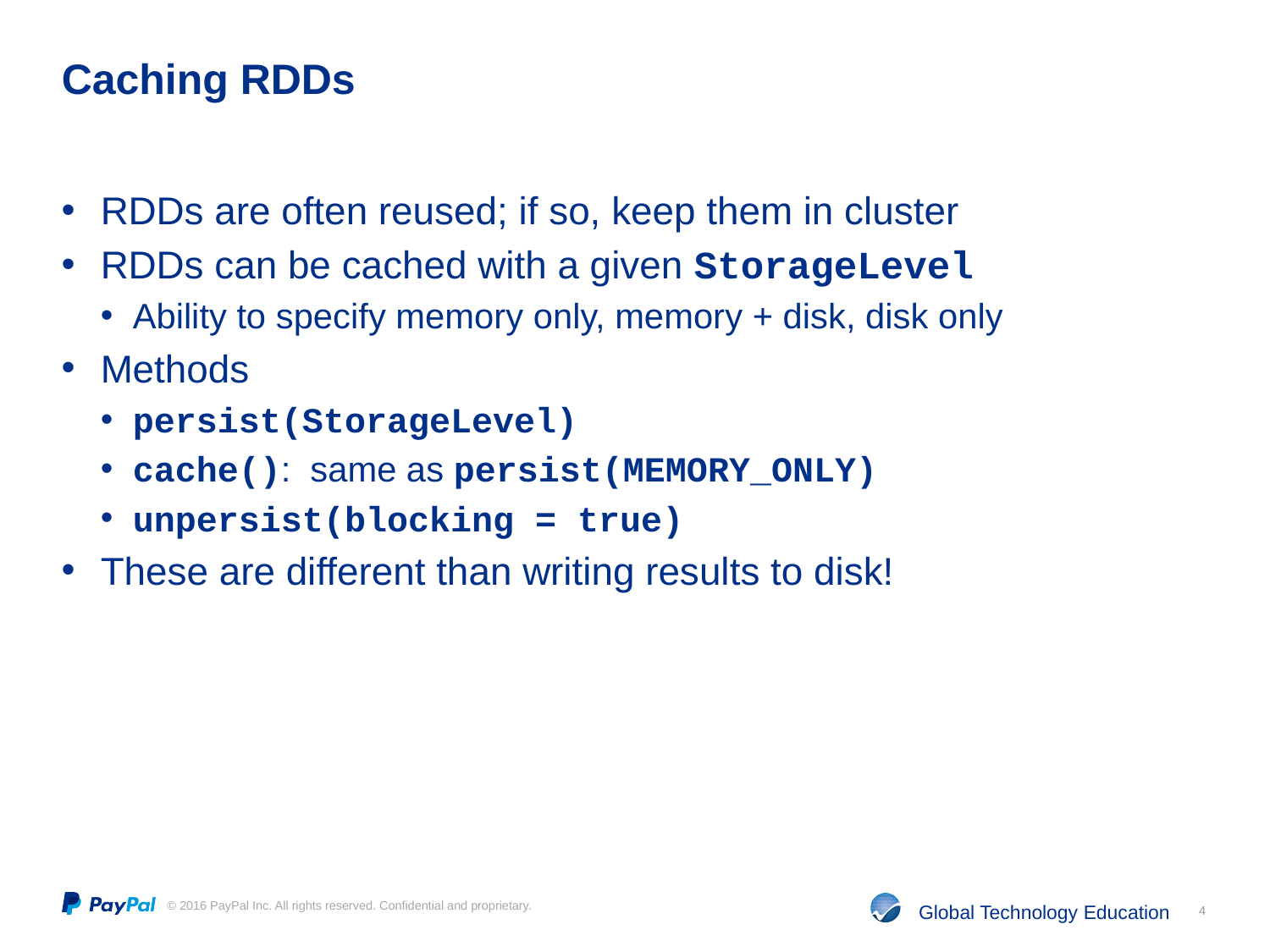

# Caching RDDs
RDDs are often reused; if so, keep them in cluster
RDDs can be cached with a given StorageLevel
Ability to specify memory only, memory + disk, disk only
Methods
persist(StorageLevel)
cache():  same as persist(MEMORY_ONLY)
unpersist(blocking = true)
These are different than writing results to disk!

4